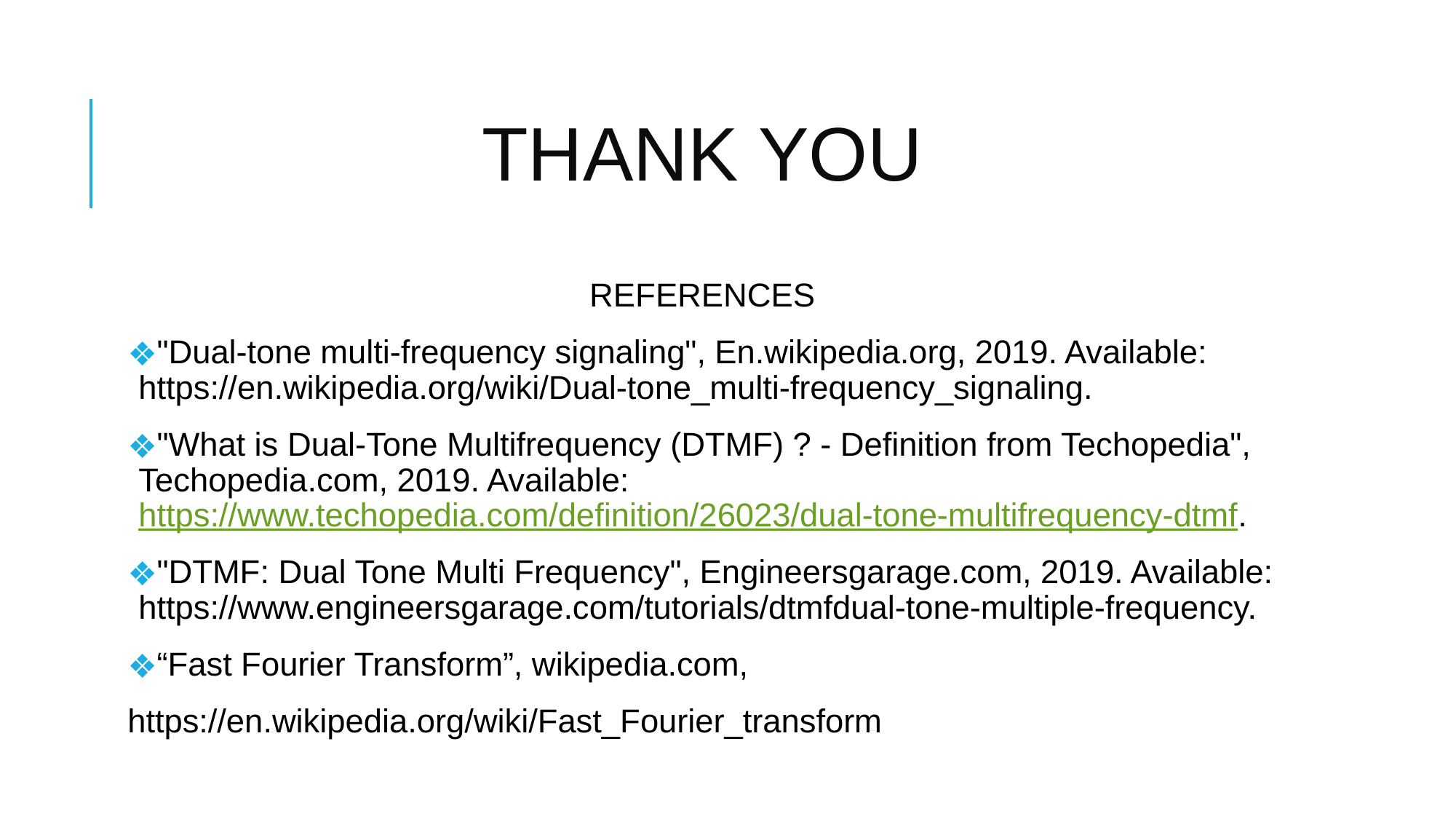

# THANK YOU
REFERENCES
"Dual-tone multi-frequency signaling", En.wikipedia.org, 2019. Available: https://en.wikipedia.org/wiki/Dual-tone_multi-frequency_signaling.
"What is Dual-Tone Multifrequency (DTMF) ? - Definition from Techopedia", Techopedia.com, 2019. Available: https://www.techopedia.com/definition/26023/dual-tone-multifrequency-dtmf.
"DTMF: Dual Tone Multi Frequency", Engineersgarage.com, 2019. Available: https://www.engineersgarage.com/tutorials/dtmfdual-tone-multiple-frequency.
“Fast Fourier Transform”, wikipedia.com,
https://en.wikipedia.org/wiki/Fast_Fourier_transform